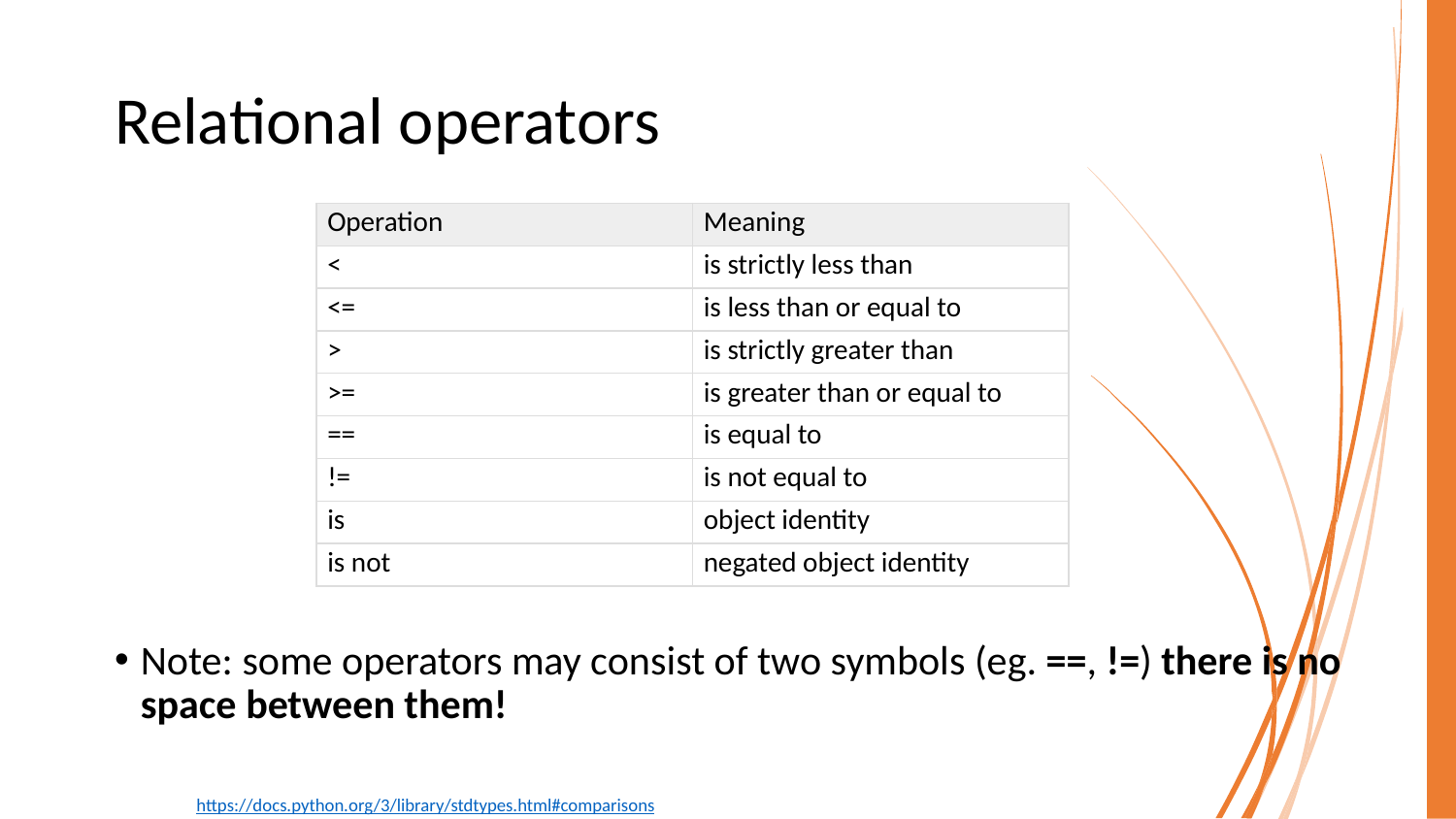

# Relational operators
| Operation | Meaning |
| --- | --- |
| < | is strictly less than |
| <= | is less than or equal to |
| > | is strictly greater than |
| >= | is greater than or equal to |
| == | is equal to |
| != | is not equal to |
| is | object identity |
| is not | negated object identity |

Note: some operators may consist of two symbols (eg. ==, !=) there is no space between them!
https://docs.python.org/3/library/stdtypes.html#comparisons